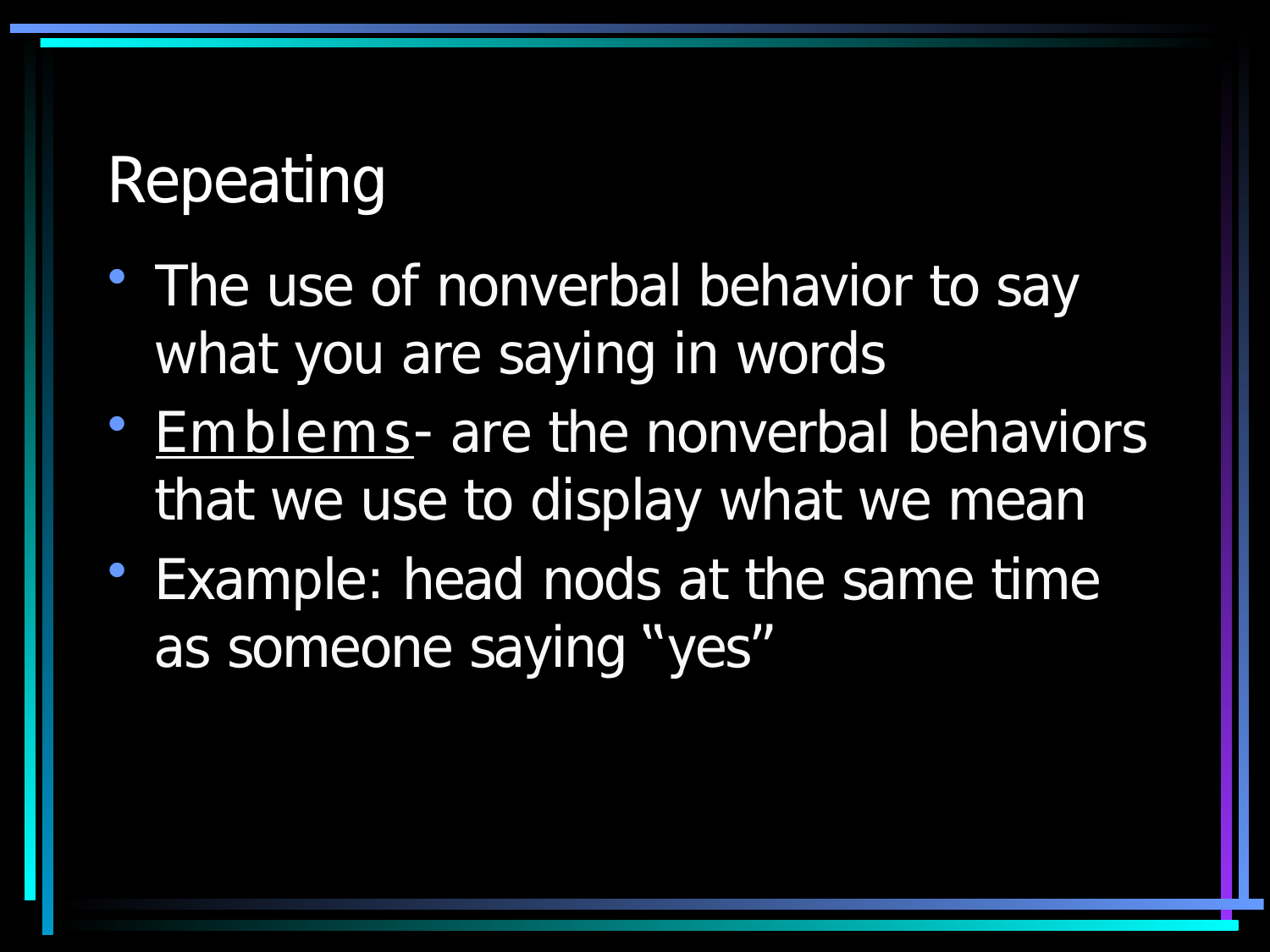

# Repeating
The use of nonverbal behavior to say what you are saying in words
Emblems- are the nonverbal behaviors that we use to display what we mean
Example: head nods at the same time as someone saying “yes”